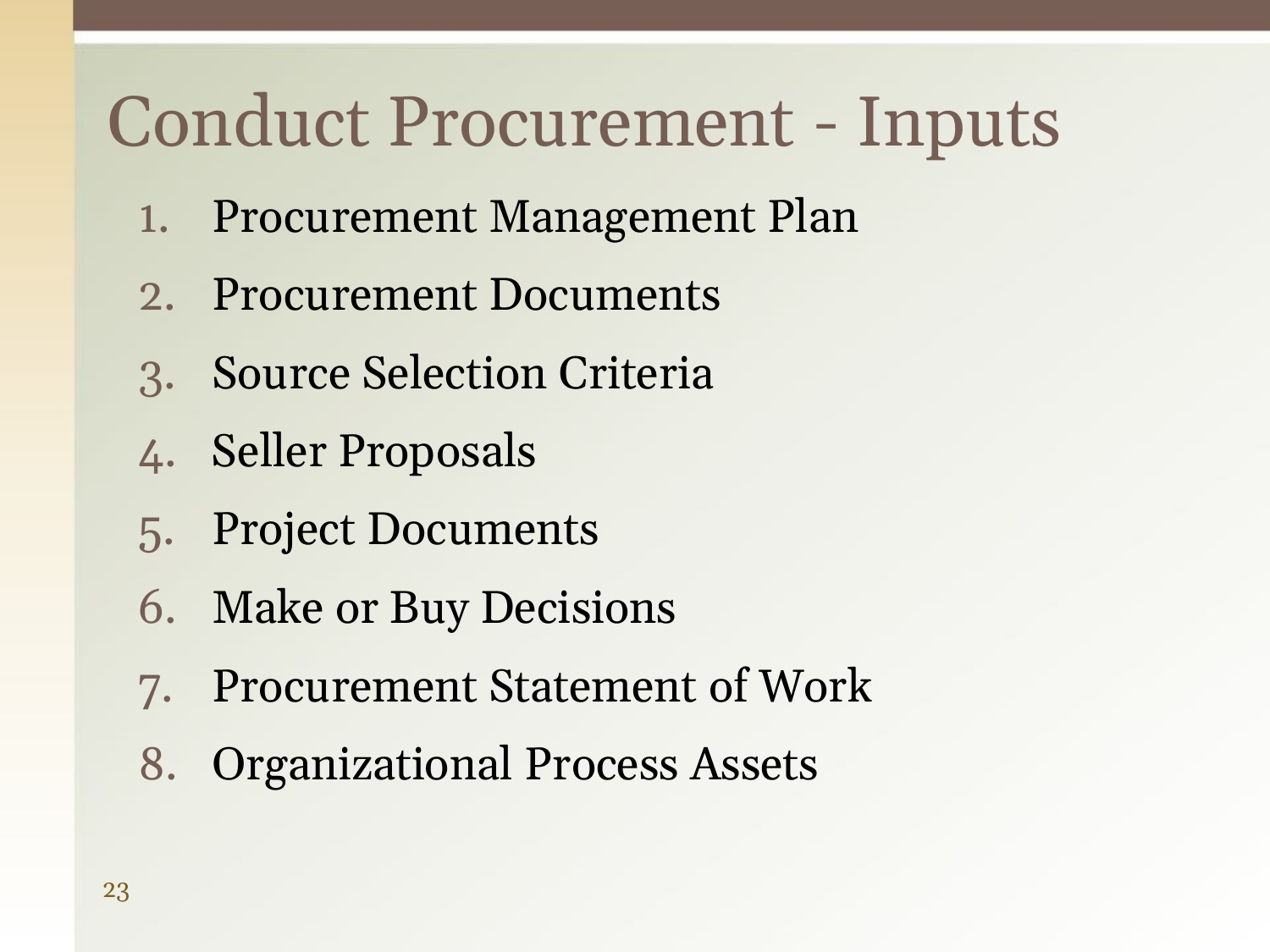

# Conduct Procurement - Inputs
Procurement Management Plan
Procurement Documents
Source Selection Criteria
Seller Proposals
Project Documents
Make or Buy Decisions
Procurement Statement of Work
Organizational Process Assets
23